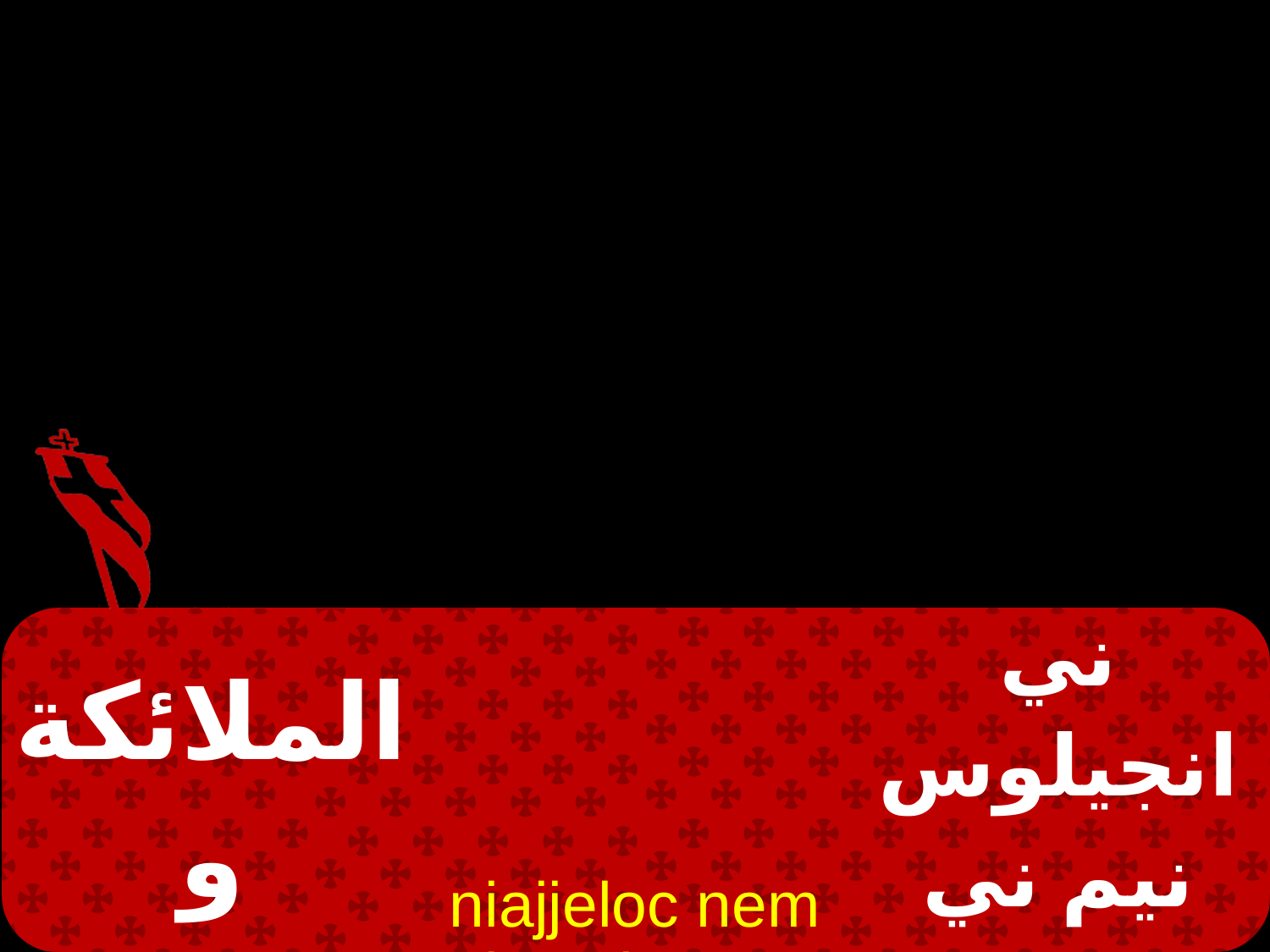

| الملائكة و الناس معاً | niajjeloc nem nirwmi evcop | ني انجيلوس نيم ني رومي افســــــــــوب |
| --- | --- | --- |